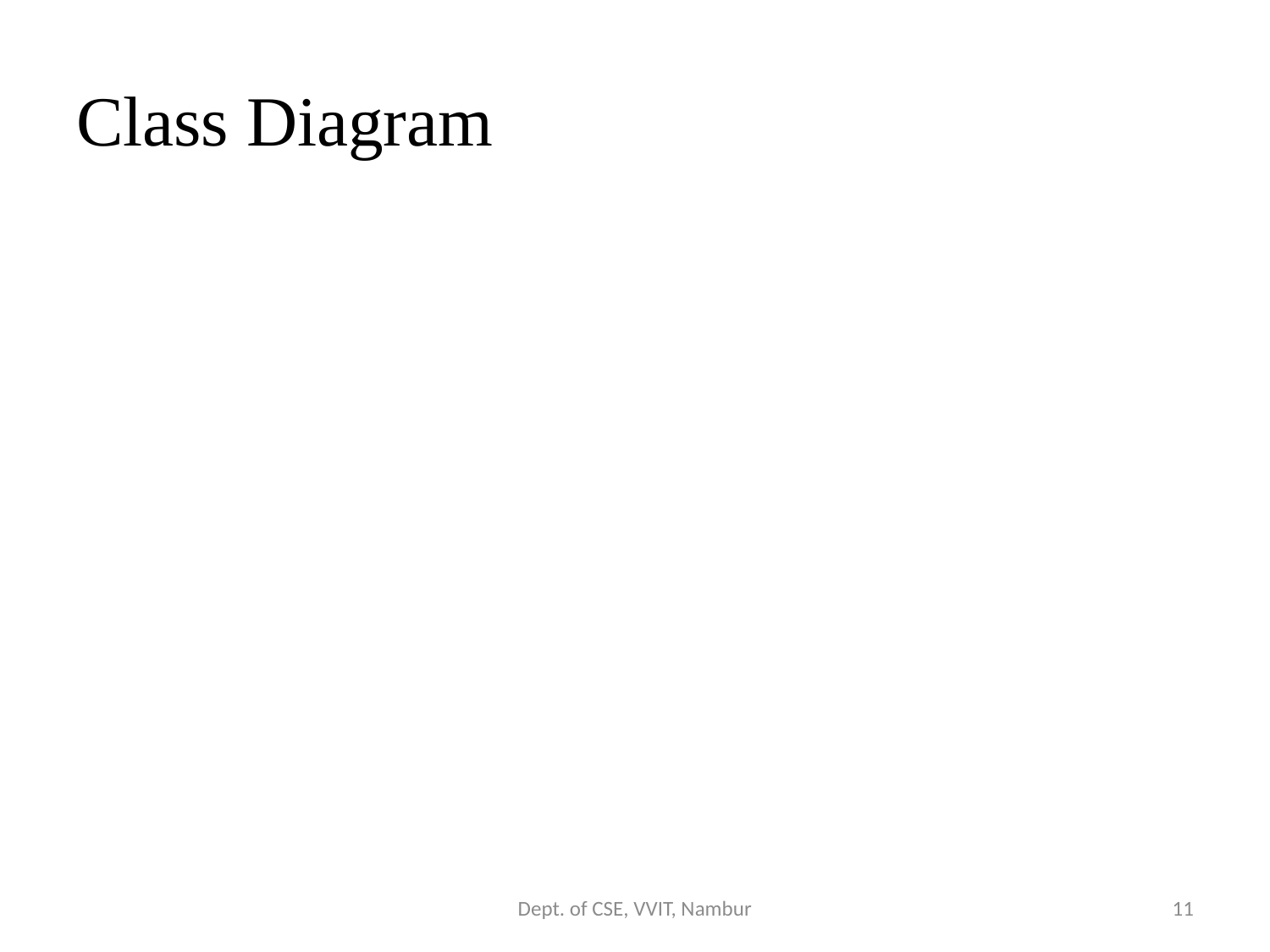

# Class Diagram

Dept. of CSE, VVIT, Nambur
11